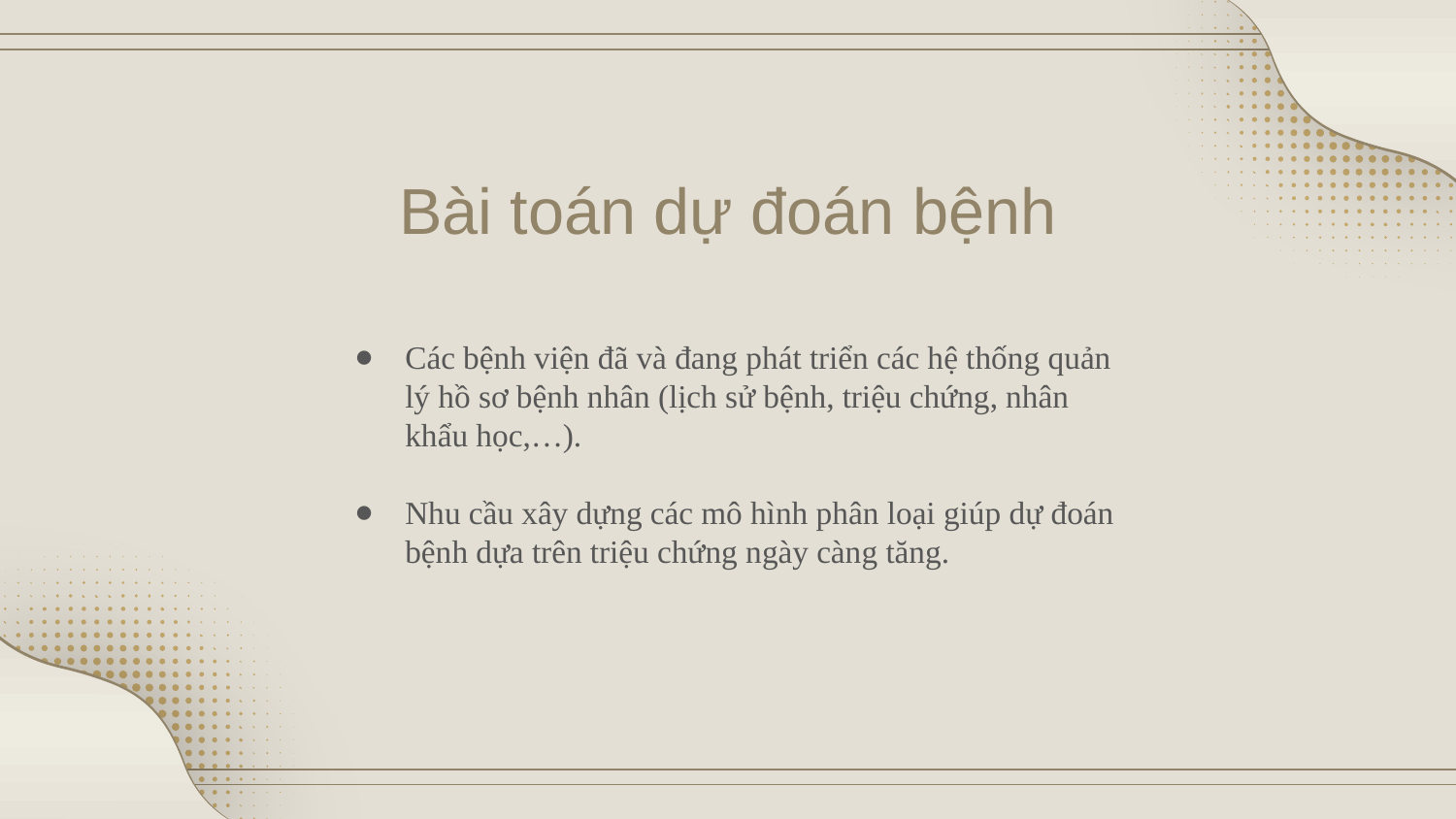

# Bài toán dự đoán bệnh
Các bệnh viện đã và đang phát triển các hệ thống quản lý hồ sơ bệnh nhân (lịch sử bệnh, triệu chứng, nhân khẩu học,…).

Nhu cầu xây dựng các mô hình phân loại giúp dự đoán bệnh dựa trên triệu chứng ngày càng tăng.